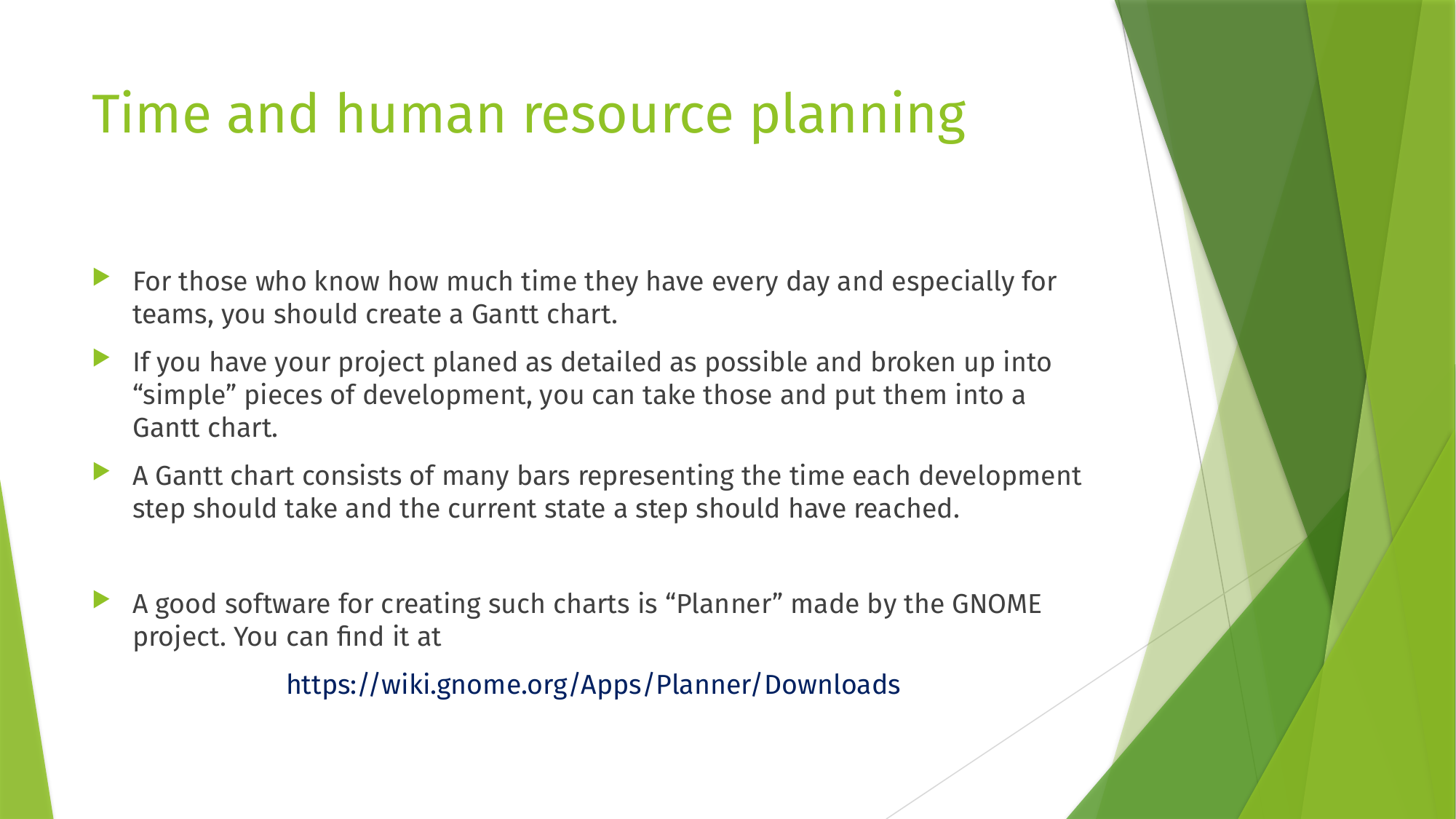

# Time and human resource planning
For those who know how much time they have every day and especially for teams, you should create a Gantt chart.
If you have your project planed as detailed as possible and broken up into “simple” pieces of development, you can take those and put them into a Gantt chart.
A Gantt chart consists of many bars representing the time each development step should take and the current state a step should have reached.

A good software for creating such charts is “Planner” made by the GNOME project. You can find it at
https://wiki.gnome.org/Apps/Planner/Downloads